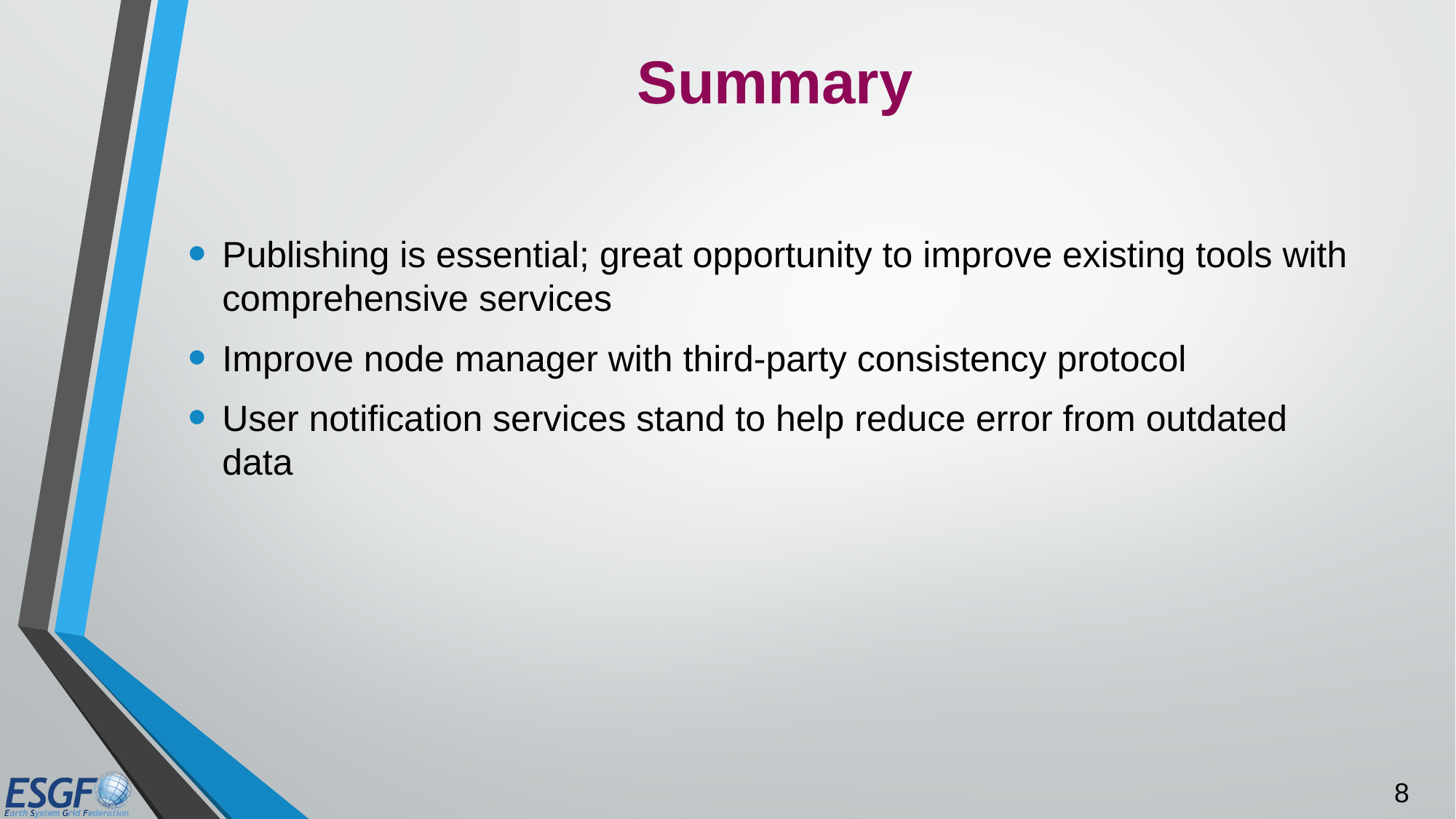

# Summary
Publishing is essential; great opportunity to improve existing tools with comprehensive services
Improve node manager with third-party consistency protocol
User notification services stand to help reduce error from outdated data